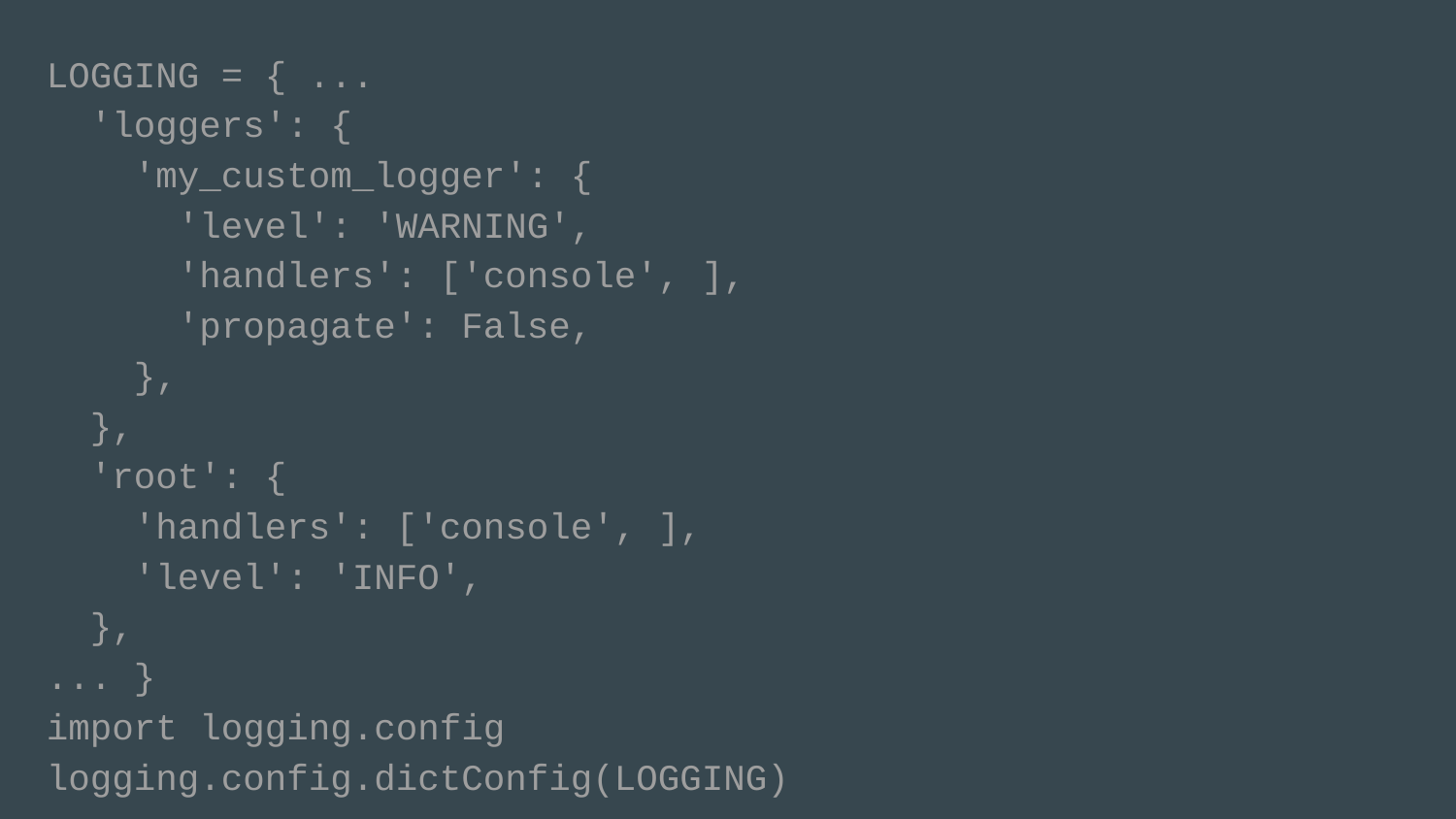

LOGGING = { ...
  'loggers': {
    'my_custom_logger': {
      'level': 'WARNING',
      'handlers': ['console', ],
      'propagate': False,
    },
  },
  'root': {
    'handlers': ['console', ],
    'level': 'INFO',
  },
... }
import logging.config
logging.config.dictConfig(LOGGING)